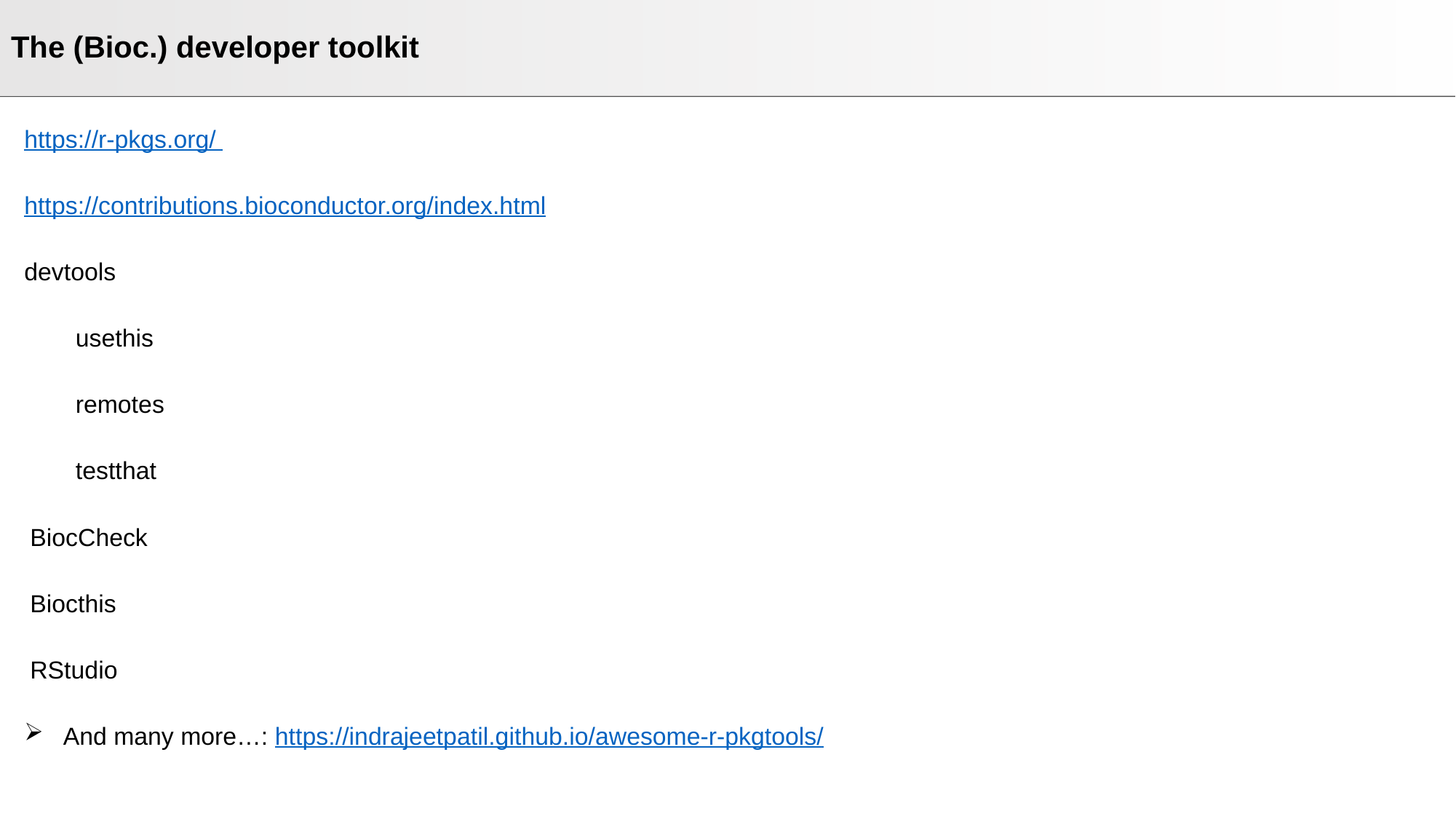

# The (Bioc.) developer toolkit
https://r-pkgs.org/
https://contributions.bioconductor.org/index.html
devtools
usethis
remotes
testthat
BiocCheck
Biocthis
RStudio
And many more…: https://indrajeetpatil.github.io/awesome-r-pkgtools/